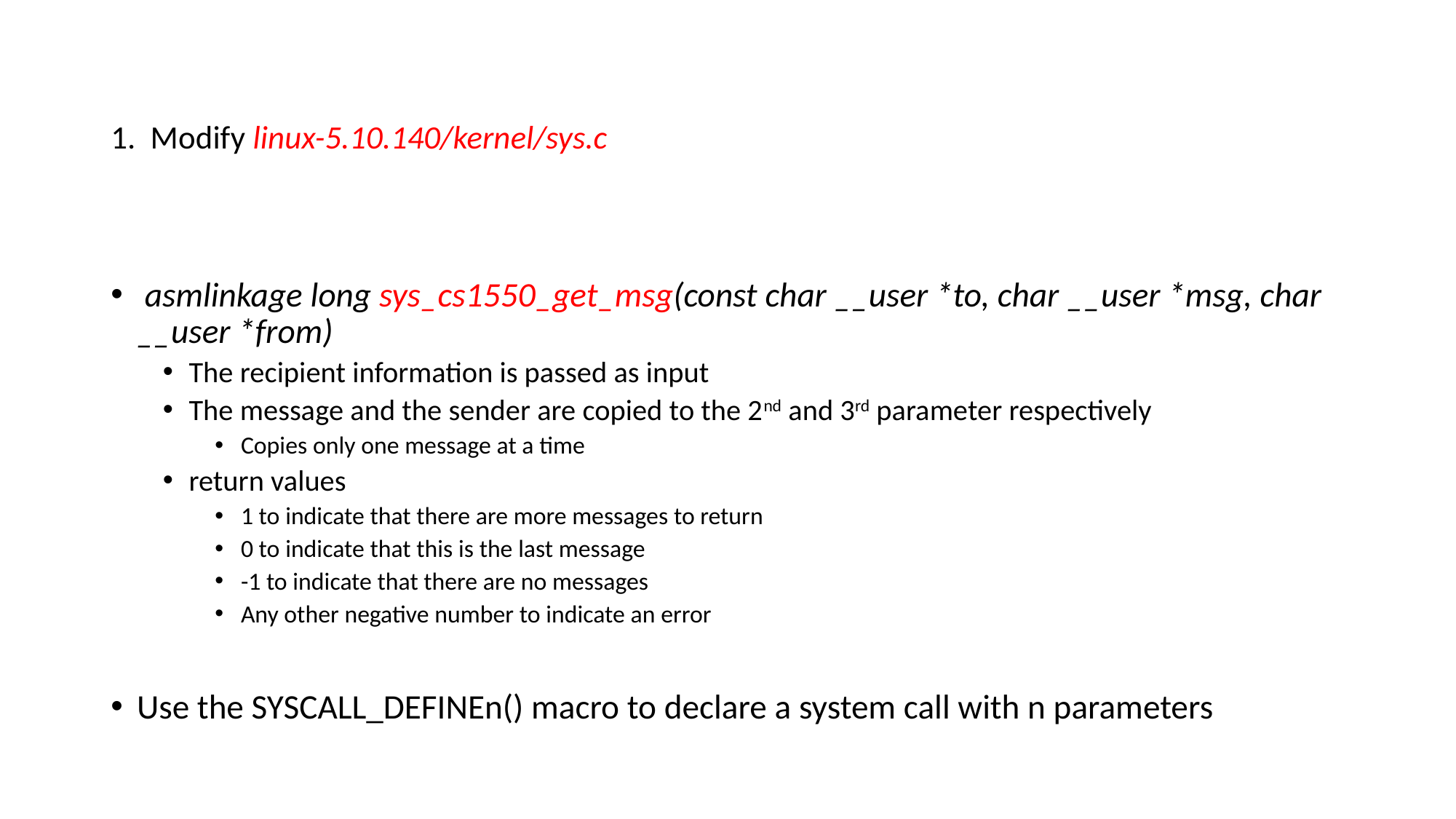

# 1.  Modify linux-5.10.140/kernel/sys.c

 asmlinkage long sys_cs1550_get_msg(const char __user *to, char __user *msg, char __user *from)
The recipient information is passed as input
The message and the sender are copied to the 2nd and 3rd parameter respectively
Copies only one message at a time
return values
1 to indicate that there are more messages to return
0 to indicate that this is the last message
-1 to indicate that there are no messages
Any other negative number to indicate an error

Use the SYSCALL_DEFINEn() macro to declare a system call with n parameters